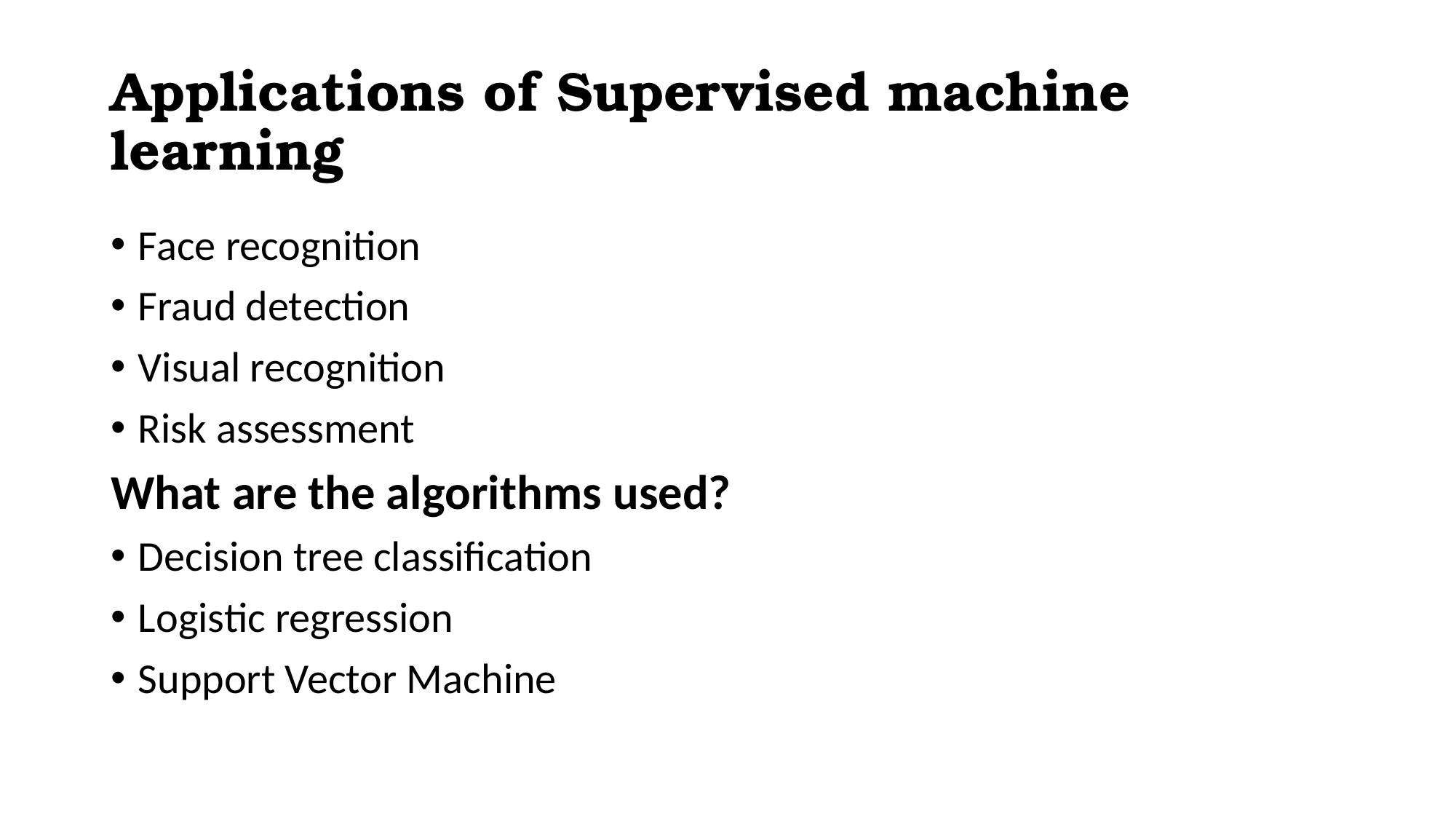

# Applications of Supervised machine learning
Face recognition
Fraud detection
Visual recognition
Risk assessment
What are the algorithms used?
Decision tree classification
Logistic regression
Support Vector Machine